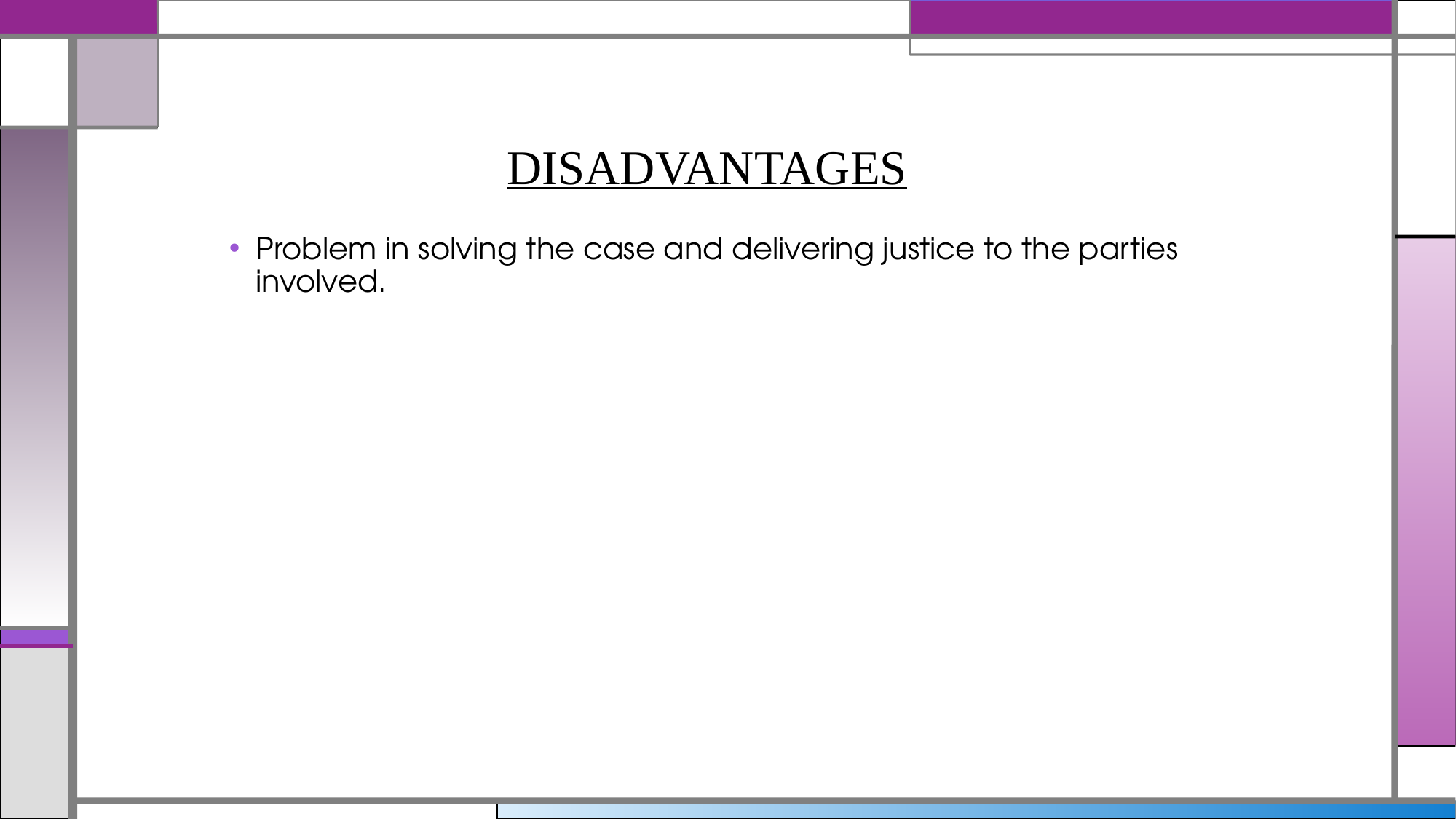

# DISADVANTAGES
Problem in solving the case and delivering justice to the parties involved.